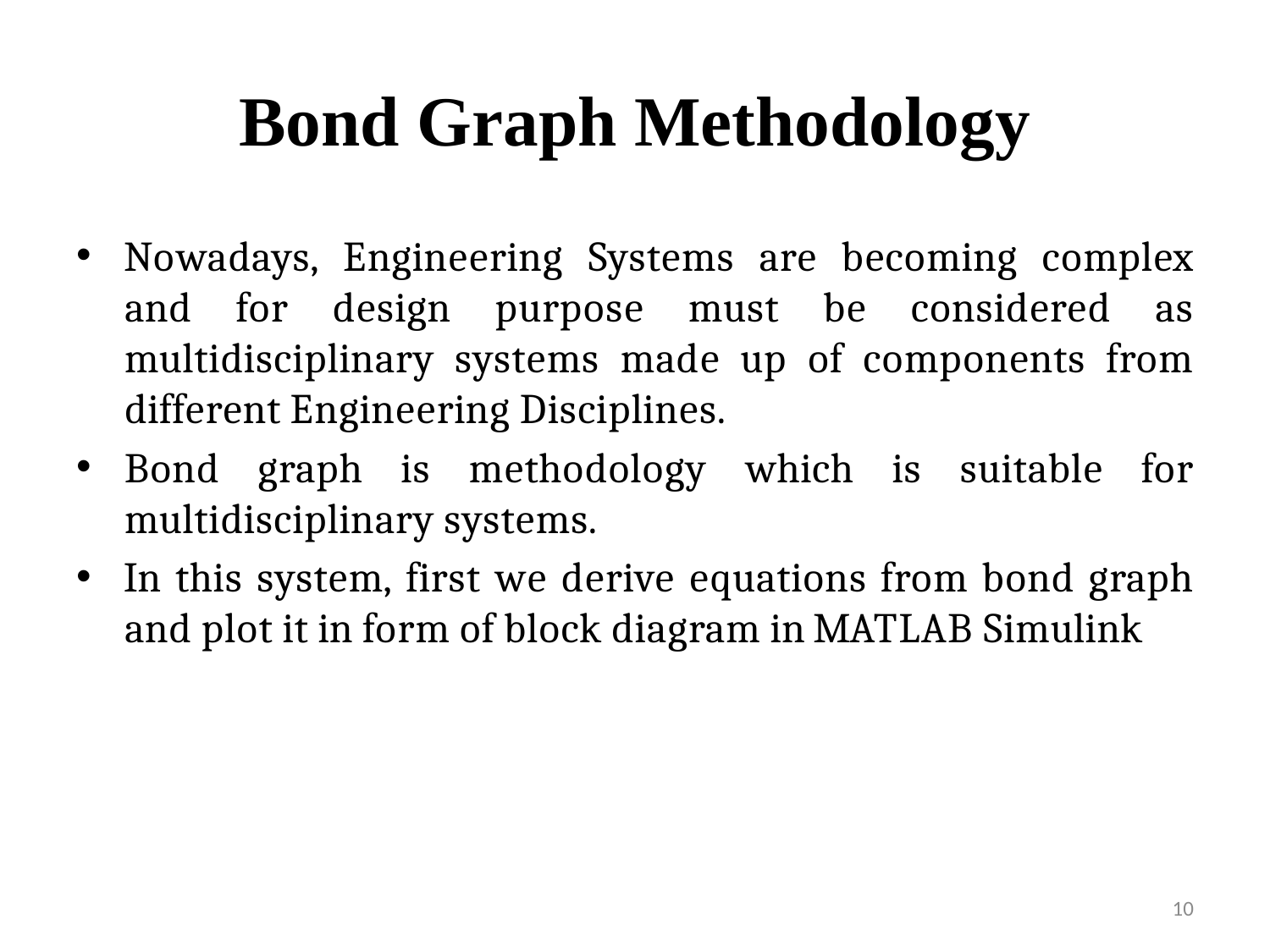

# Bond Graph Methodology
Nowadays, Engineering Systems are becoming complex and for design purpose must be considered as multidisciplinary systems made up of components from different Engineering Disciplines.
Bond graph is methodology which is suitable for multidisciplinary systems.
In this system, first we derive equations from bond graph and plot it in form of block diagram in MATLAB Simulink

10